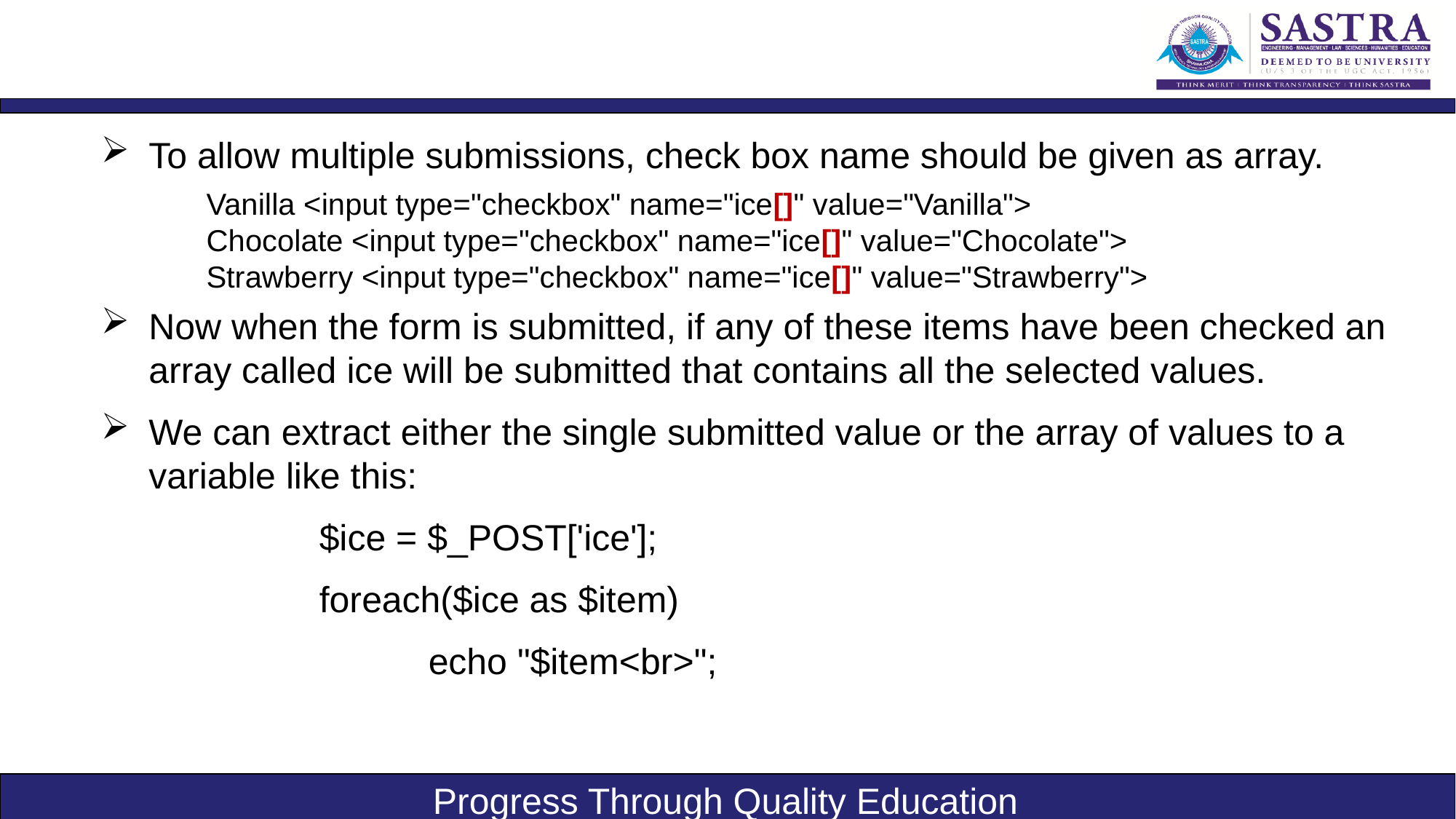

#
To allow multiple submissions, check box name should be given as array.
Vanilla <input type="checkbox" name="ice[]" value="Vanilla">
Chocolate <input type="checkbox" name="ice[]" value="Chocolate">
Strawberry <input type="checkbox" name="ice[]" value="Strawberry">
Now when the form is submitted, if any of these items have been checked an array called ice will be submitted that contains all the selected values.
We can extract either the single submitted value or the array of values to a variable like this:
		$ice = $_POST['ice'];
		foreach($ice as $item)
			echo "$item<br>";